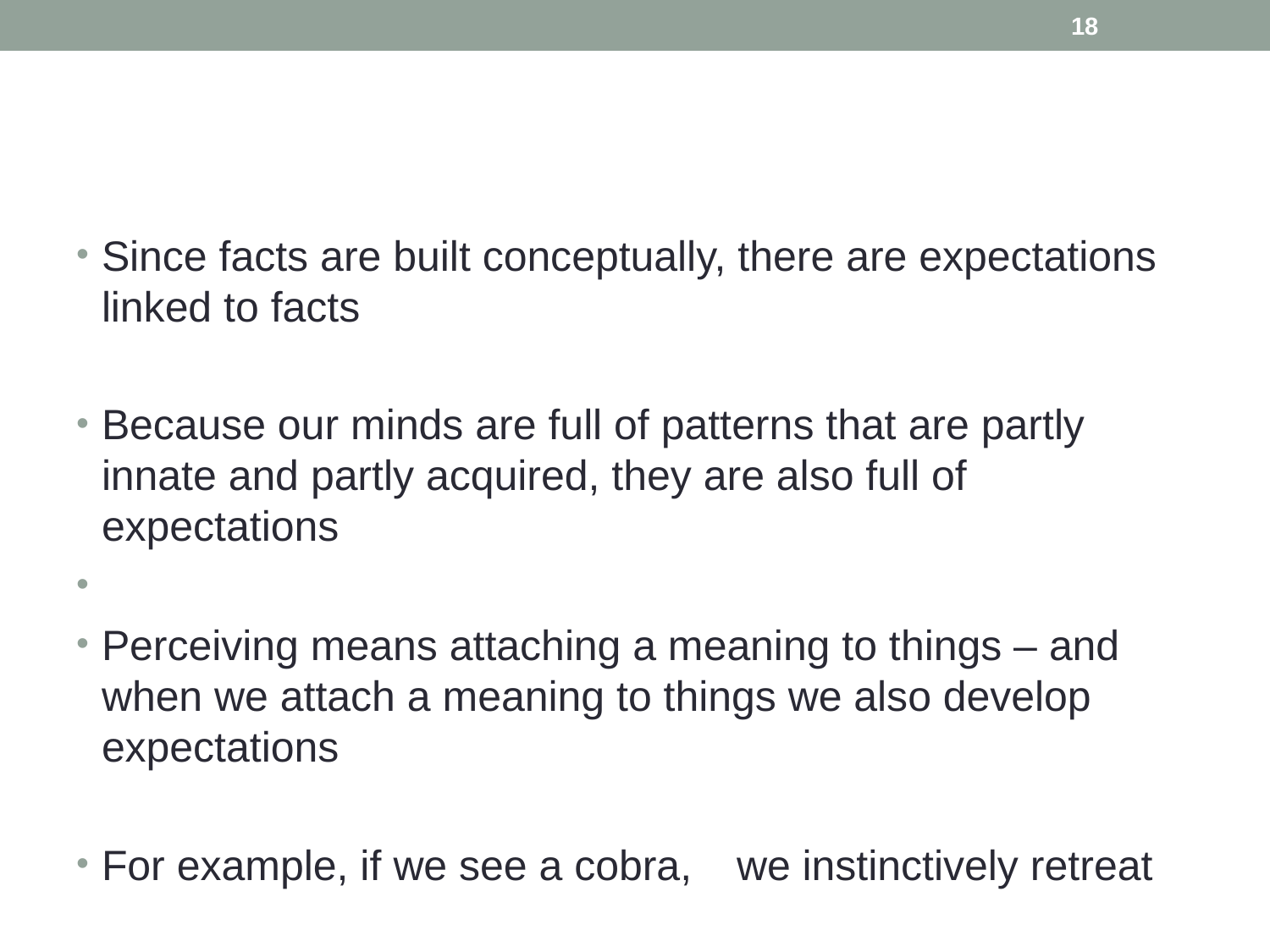

18
#
Since facts are built conceptually, there are expectations linked to facts

Because our minds are full of patterns that are partly innate and partly acquired, they are also full of expectations

Perceiving means attaching a meaning to things – and when we attach a meaning to things we also develop expectations

For example, if we see a cobra,	we instinctively retreat